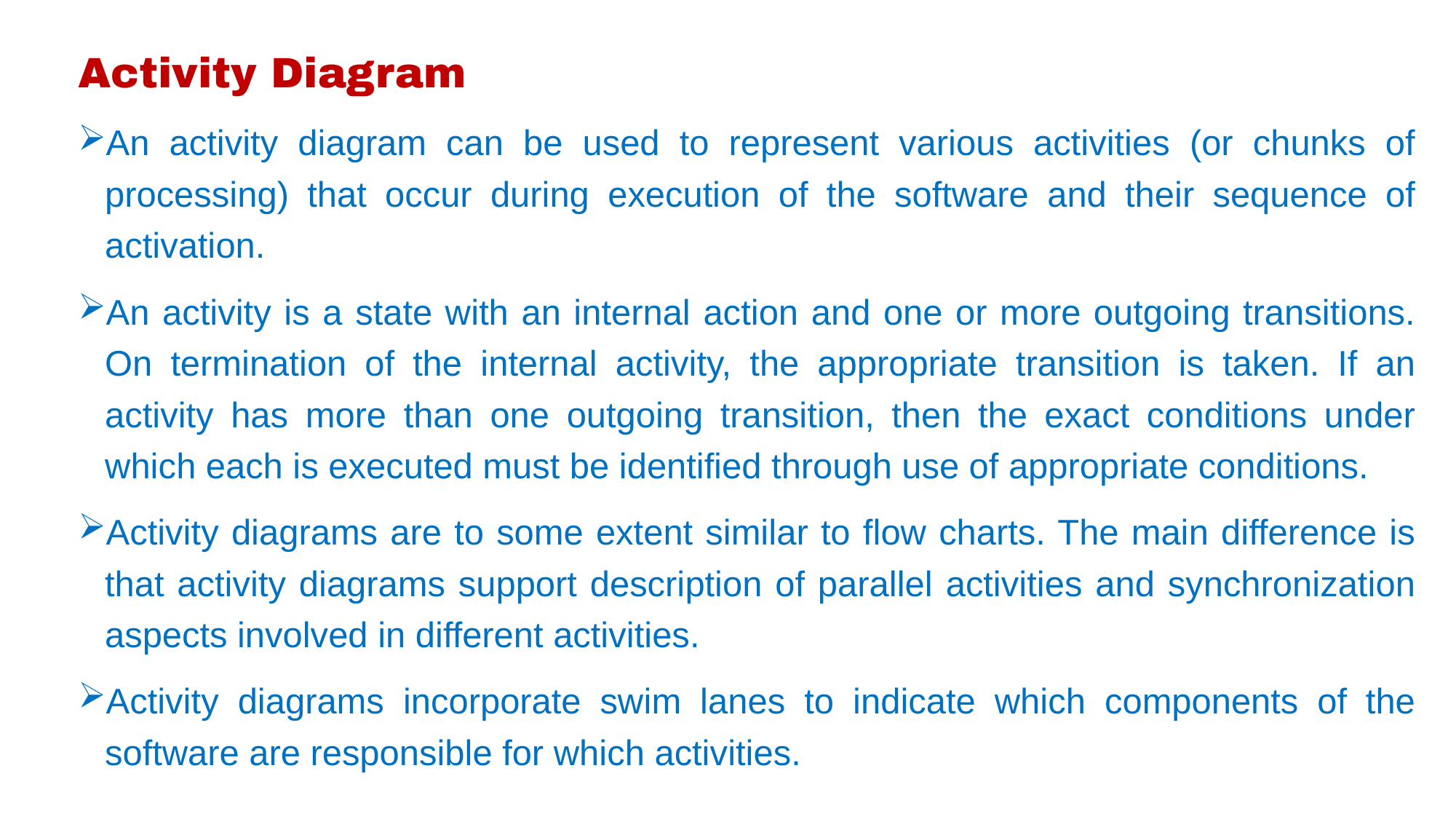

# Activity Diagram
An activity diagram can be used to represent various activities (or chunks of processing) that occur during execution of the software and their sequence of activation.
An activity is a state with an internal action and one or more outgoing transitions. On termination of the internal activity, the appropriate transition is taken. If an activity has more than one outgoing transition, then the exact conditions under which each is executed must be identified through use of appropriate conditions.
Activity diagrams are to some extent similar to flow charts. The main difference is that activity diagrams support description of parallel activities and synchronization aspects involved in different activities.
Activity diagrams incorporate swim lanes to indicate which components of the software are responsible for which activities.